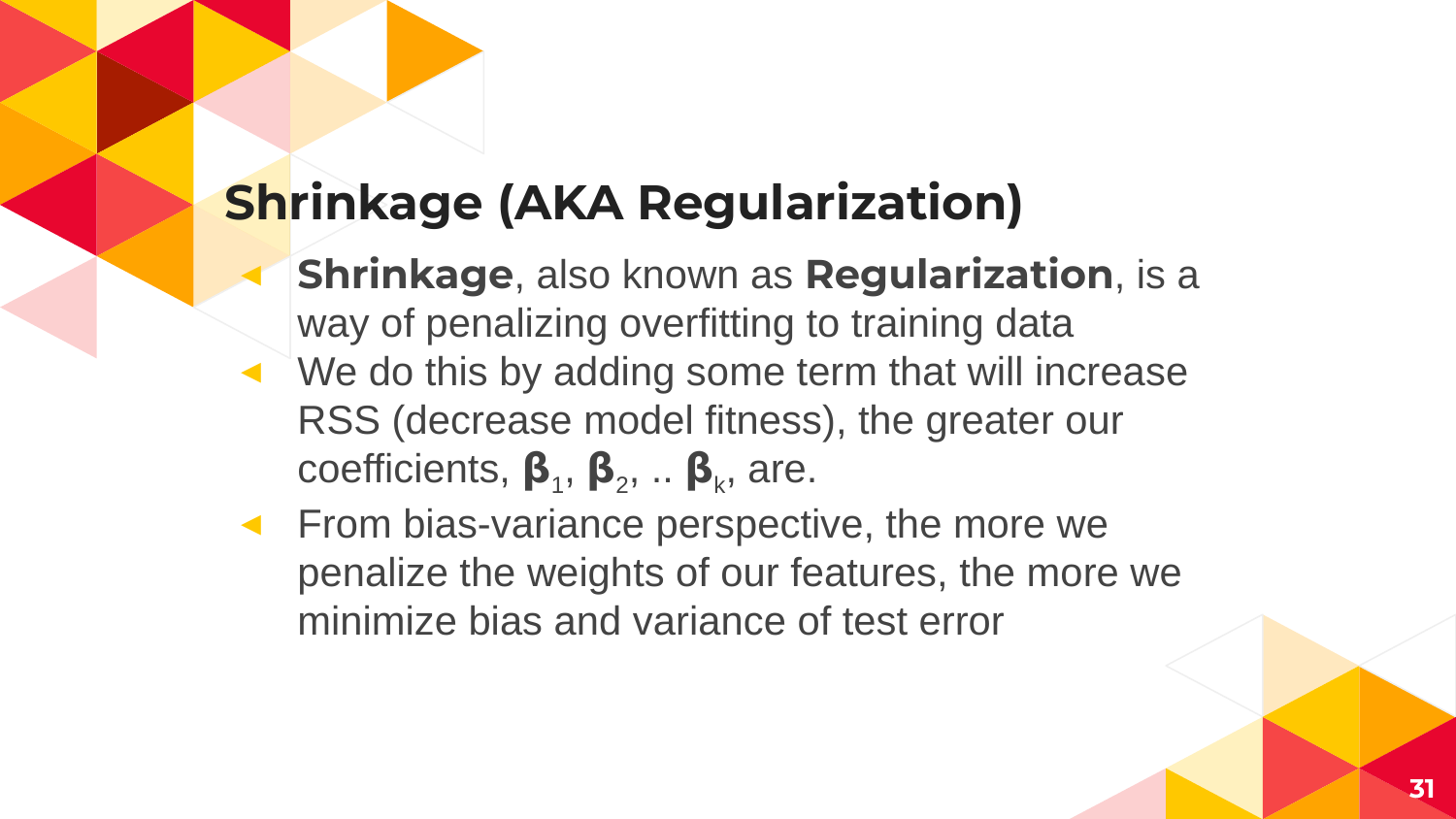

# Shrinkage (AKA Regularization)
Shrinkage, also known as Regularization, is a way of penalizing overfitting to training data
We do this by adding some term that will increase RSS (decrease model fitness), the greater our coefficients, 𝝱1, 𝝱2, .. 𝝱k, are.
From bias-variance perspective, the more we penalize the weights of our features, the more we minimize bias and variance of test error
31